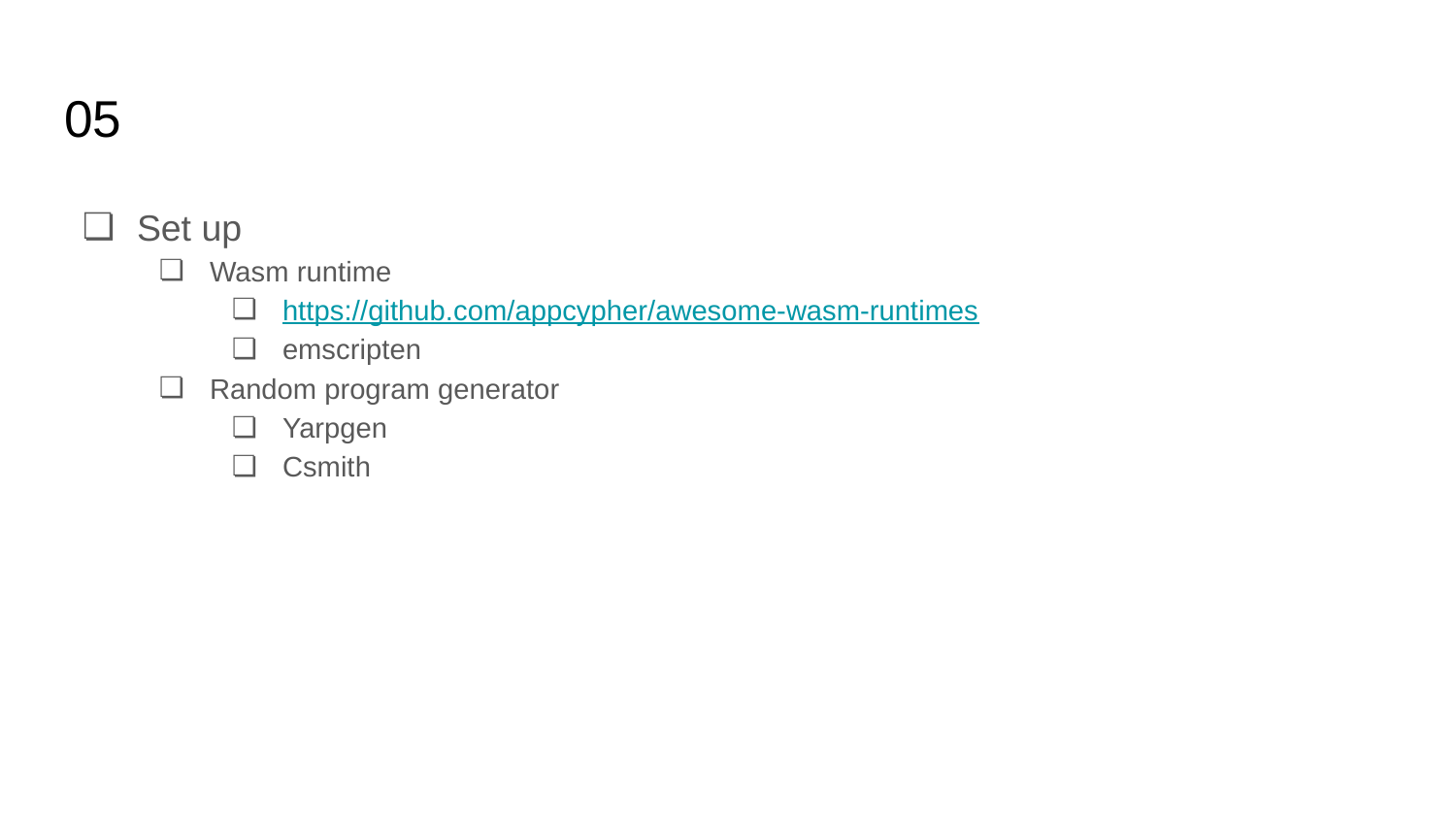

# 05
Set up
Wasm runtime
https://github.com/appcypher/awesome-wasm-runtimes
emscripten
Random program generator
Yarpgen
Csmith